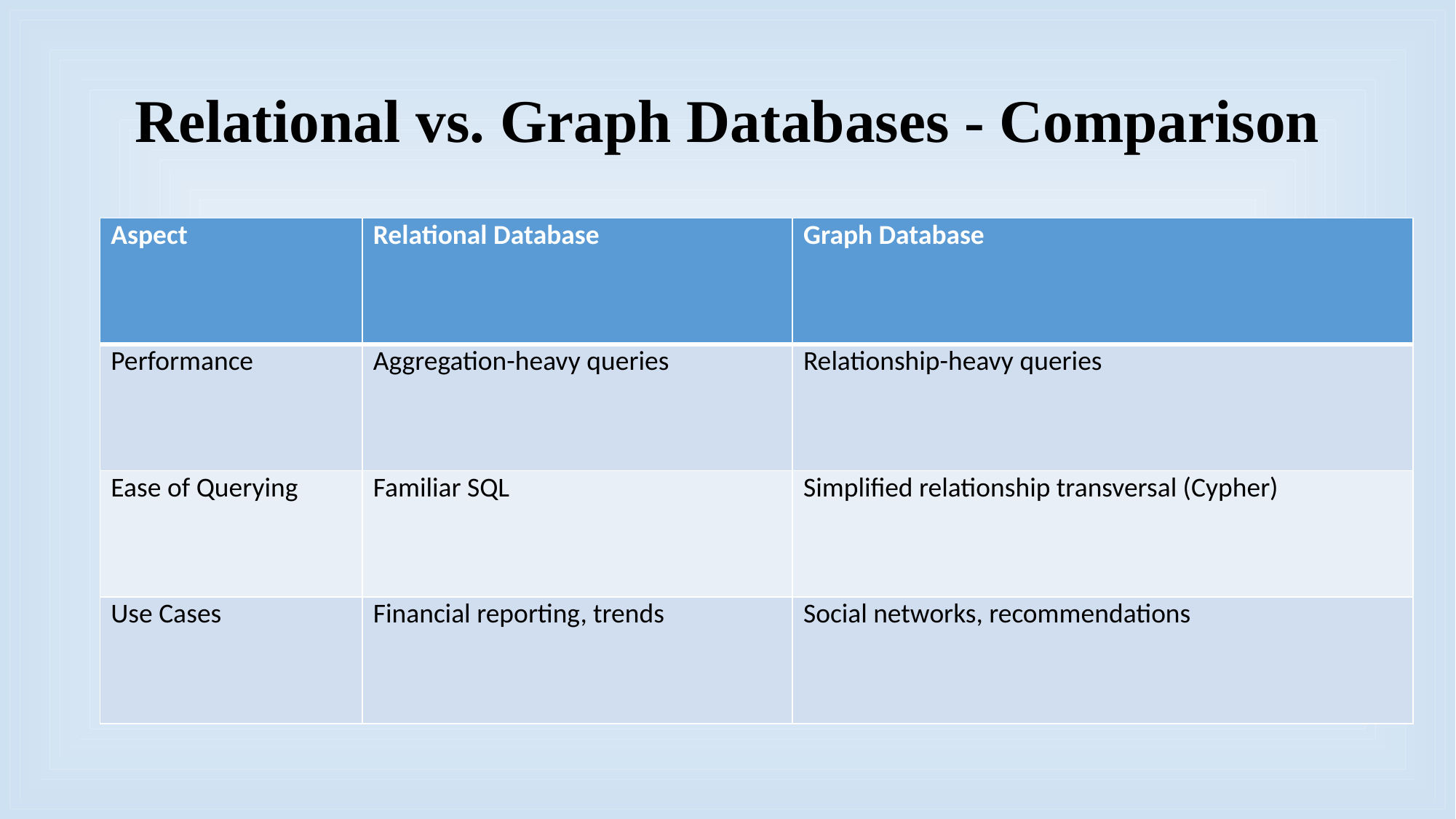

# Relational vs. Graph Databases - Comparison
| Aspect | Relational Database | Graph Database |
| --- | --- | --- |
| Performance | Aggregation-heavy queries | Relationship-heavy queries |
| Ease of Querying | Familiar SQL | Simplified relationship transversal (Cypher) |
| Use Cases | Financial reporting, trends | Social networks, recommendations |